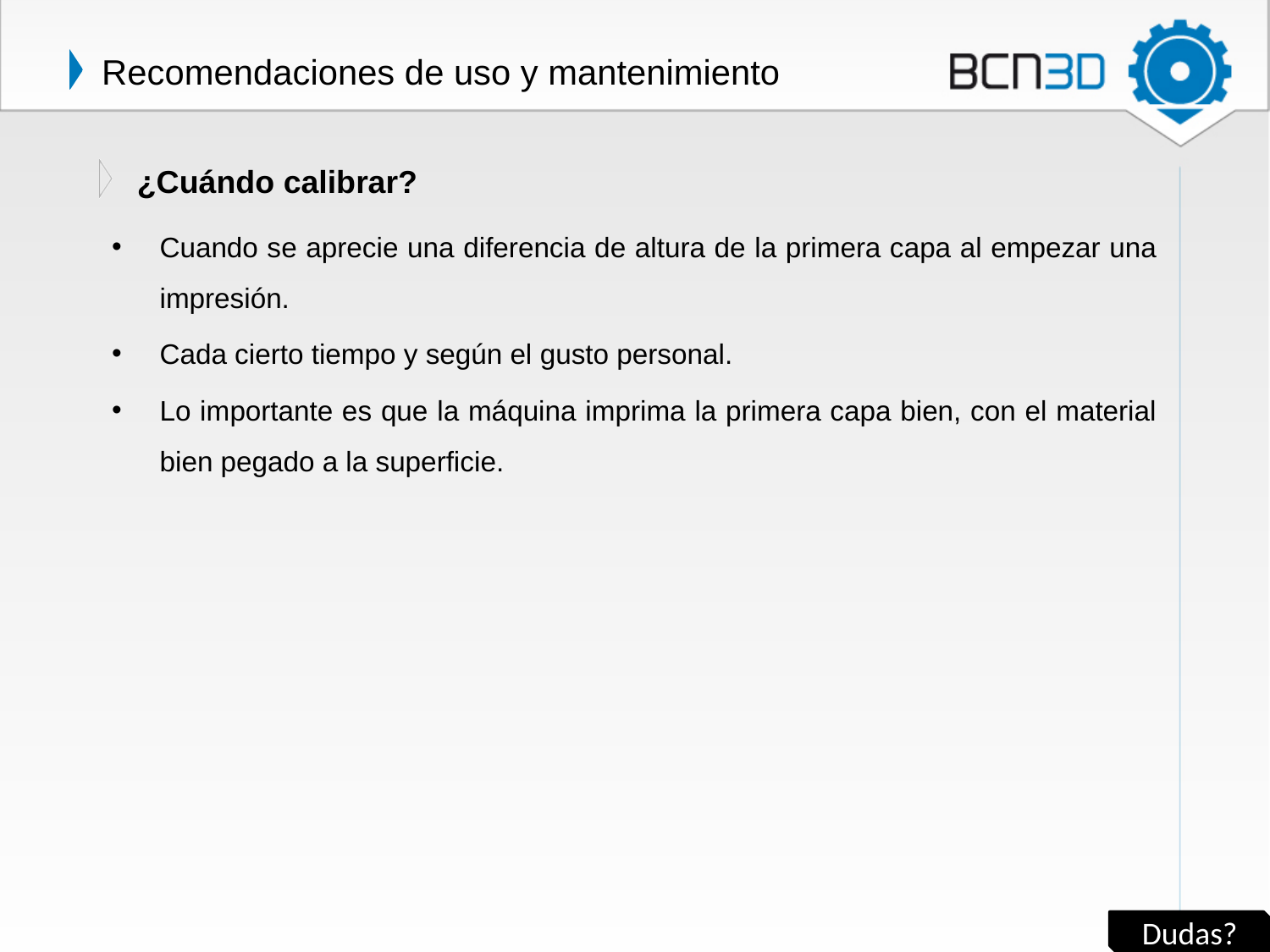

# Recomendaciones de uso y mantenimiento
¿Cuándo calibrar?
Cuando se aprecie una diferencia de altura de la primera capa al empezar una impresión.
Cada cierto tiempo y según el gusto personal.
Lo importante es que la máquina imprima la primera capa bien, con el material bien pegado a la superficie.

Dudas?